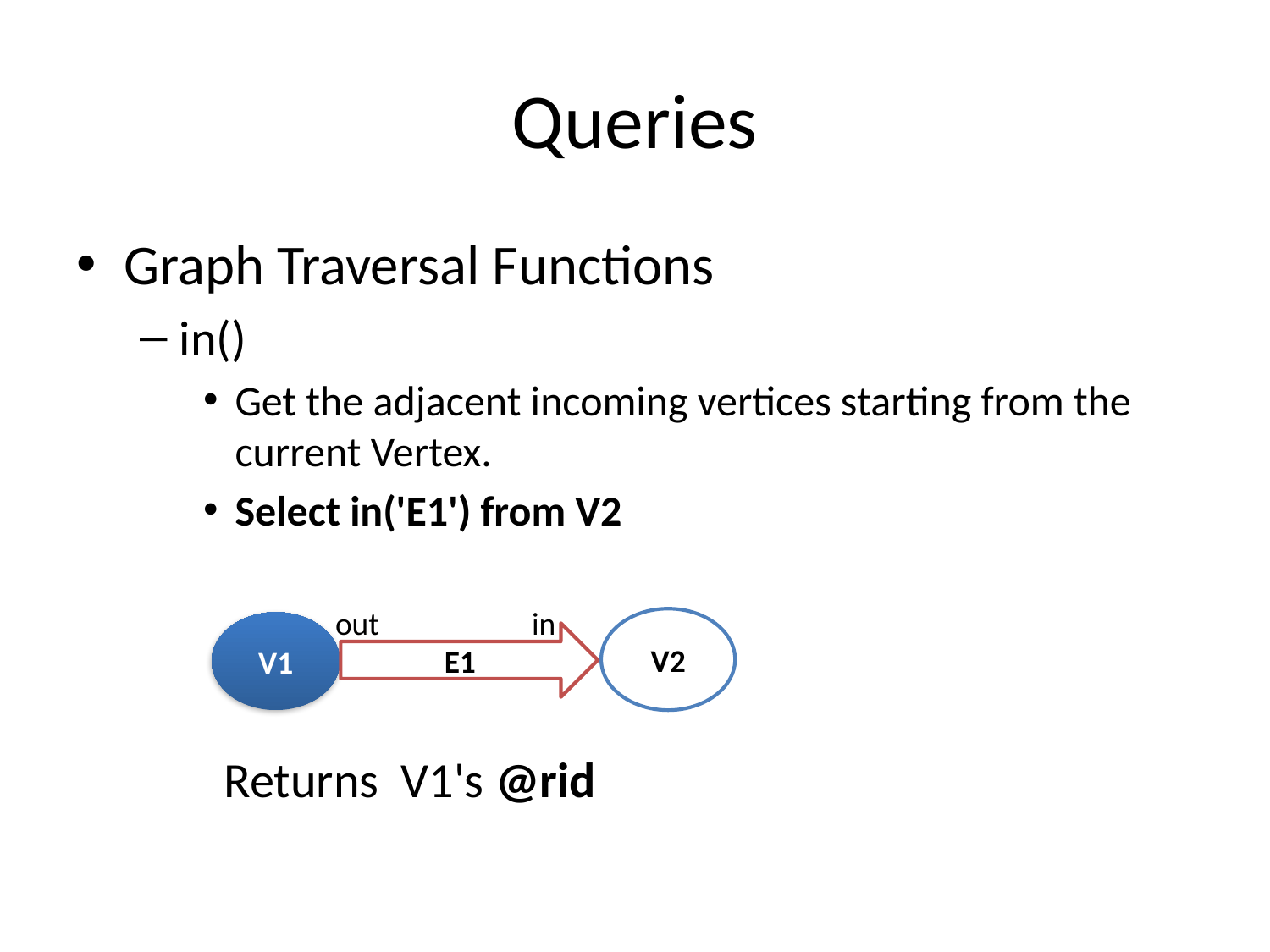

# Queries
Graph Traversal Functions
in()
Get the adjacent incoming vertices starting from the current Vertex.
Select in('E1') from V2
out
in
V2
V1
E1
Returns  V1's @rid